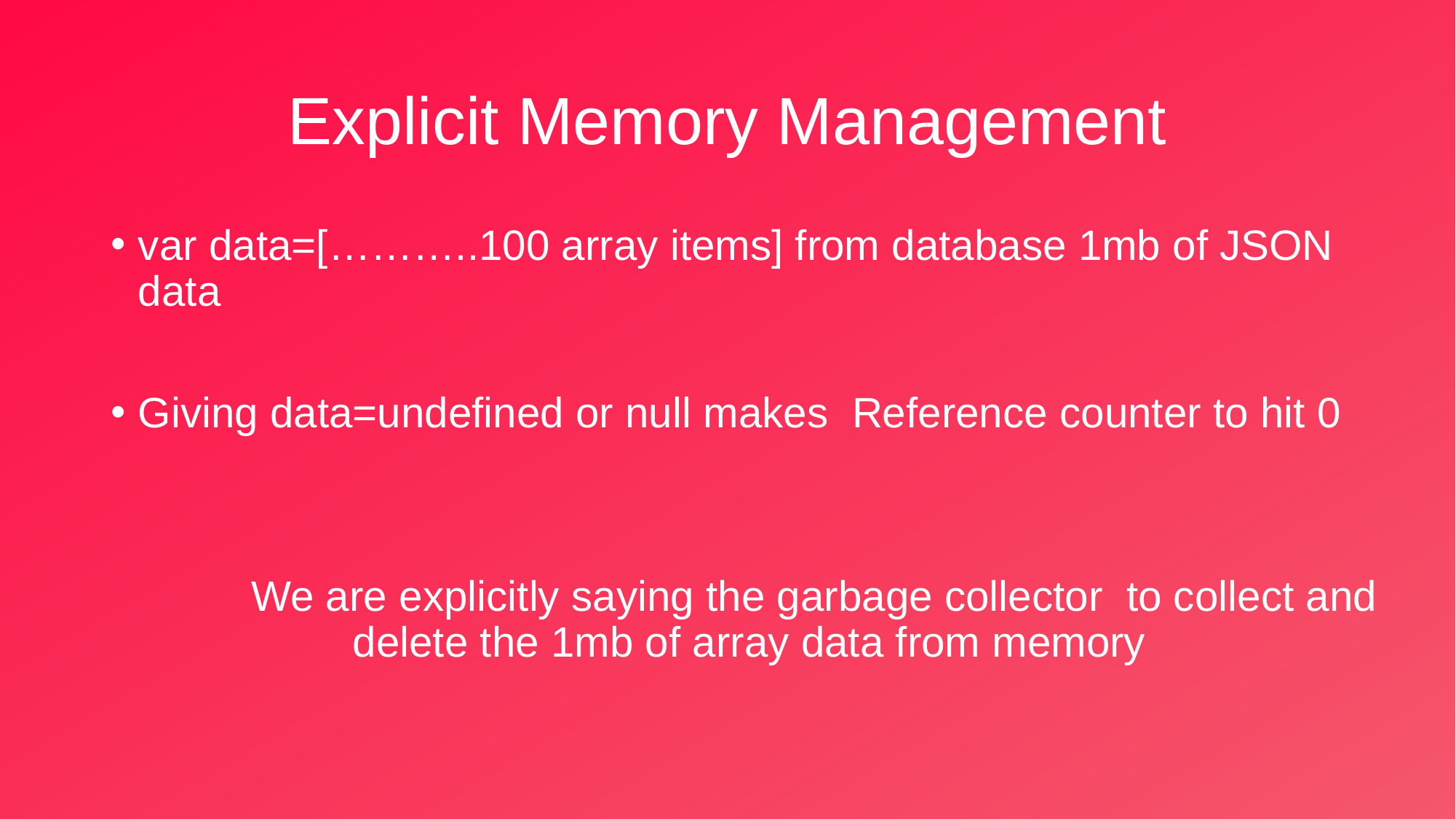

# Explicit Memory Management
var data=[………..100 array items] from database 1mb of JSON data

Giving data=undefined or null makes  Reference counter to hit 0

          We are explicitly saying the garbage collector  to collect and delete the 1mb of array data from memory